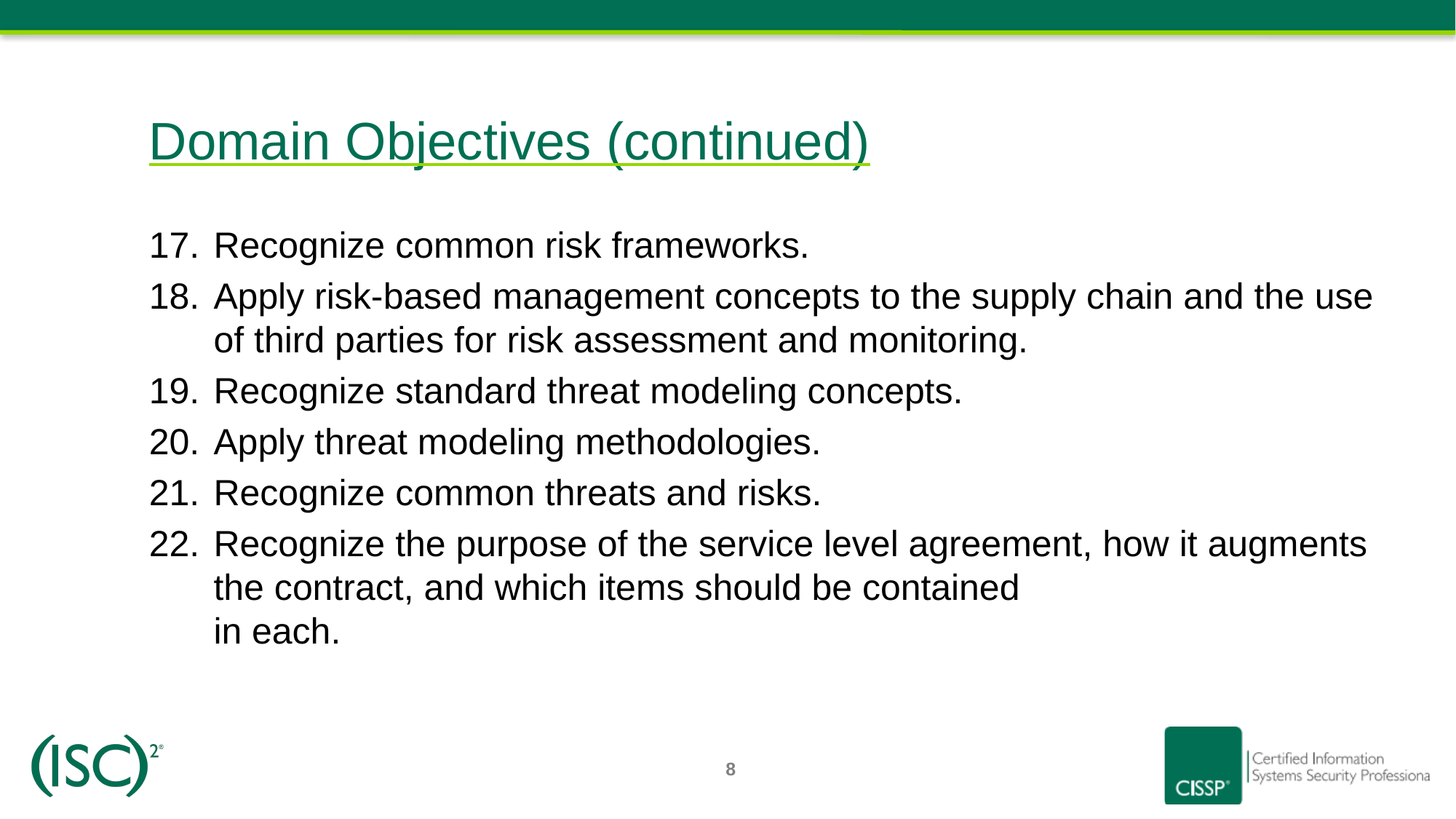

Domain Objectives (continued)
Recognize common risk frameworks.
Apply risk-based management concepts to the supply chain and the use of third parties for risk assessment and monitoring.
Recognize standard threat modeling concepts.
Apply threat modeling methodologies.
Recognize common threats and risks.
Recognize the purpose of the service level agreement, how it augments the contract, and which items should be contained
in each.